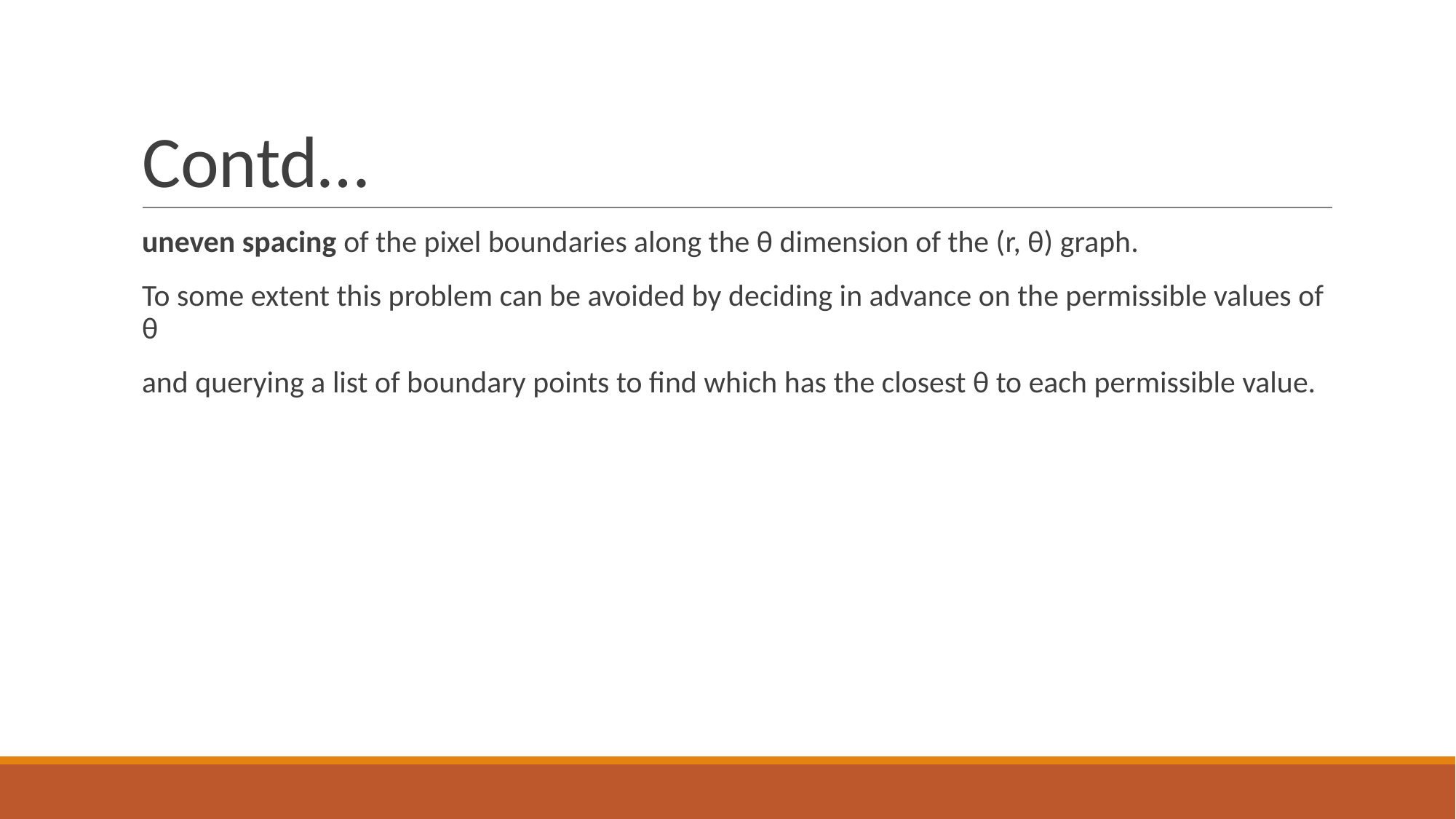

# Contd…
uneven spacing of the pixel boundaries along the θ dimension of the (r, θ) graph.
To some extent this problem can be avoided by deciding in advance on the permissible values of θ
and querying a list of boundary points to find which has the closest θ to each permissible value.